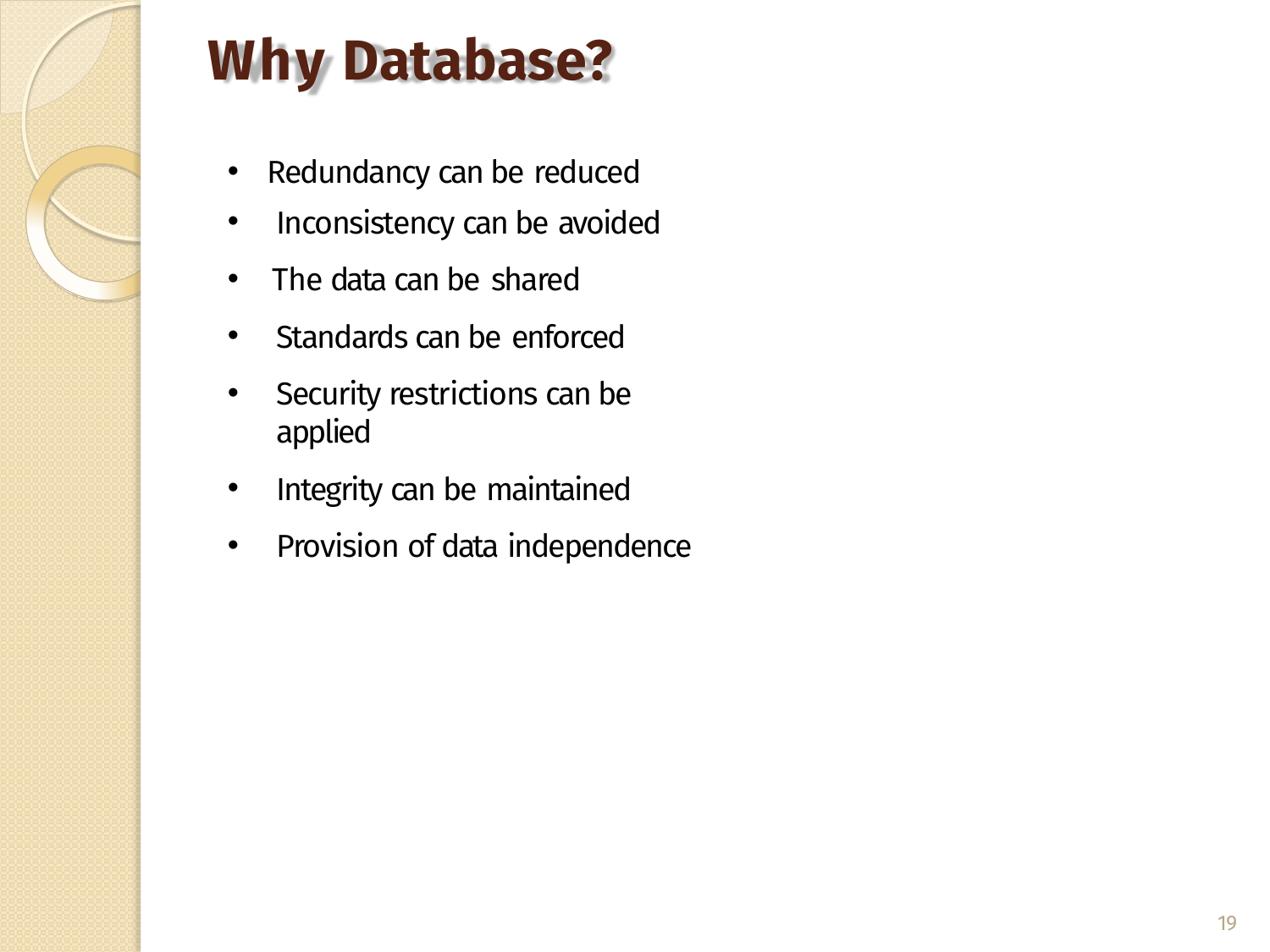

# Why Database?
Redundancy can be reduced
Inconsistency can be avoided
The data can be shared
Standards can be enforced
Security restrictions can be applied
Integrity can be maintained
Provision of data independence
19